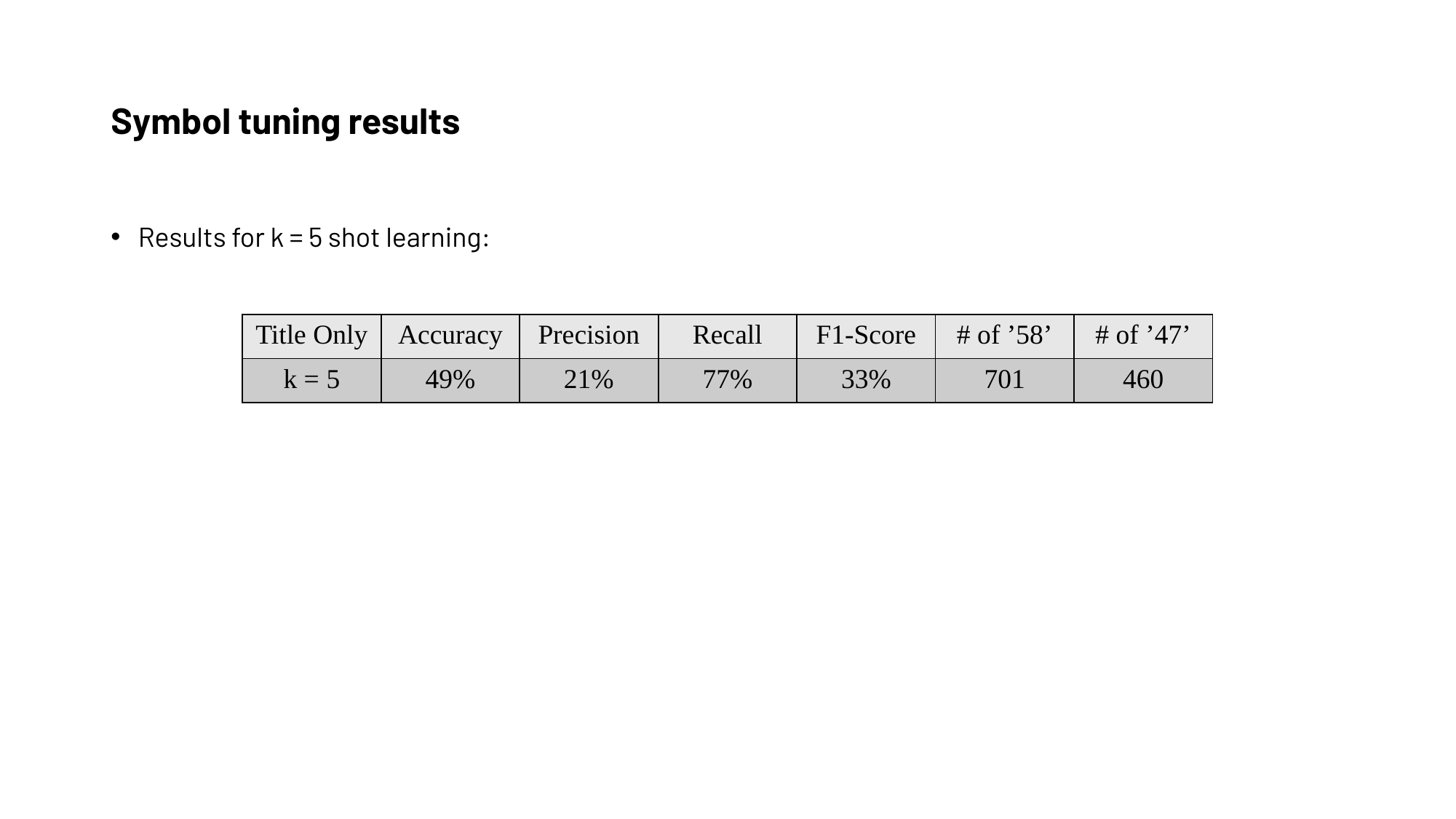

# Symbol tuning results
Results for k = 5 shot learning:

| Title Only | Accuracy | Precision | Recall | F1-Score | # of ’58’ | # of ’47’ |
| --- | --- | --- | --- | --- | --- | --- |
| k = 5 | 49% | 21% | 77% | 33% | 701 | 460 |